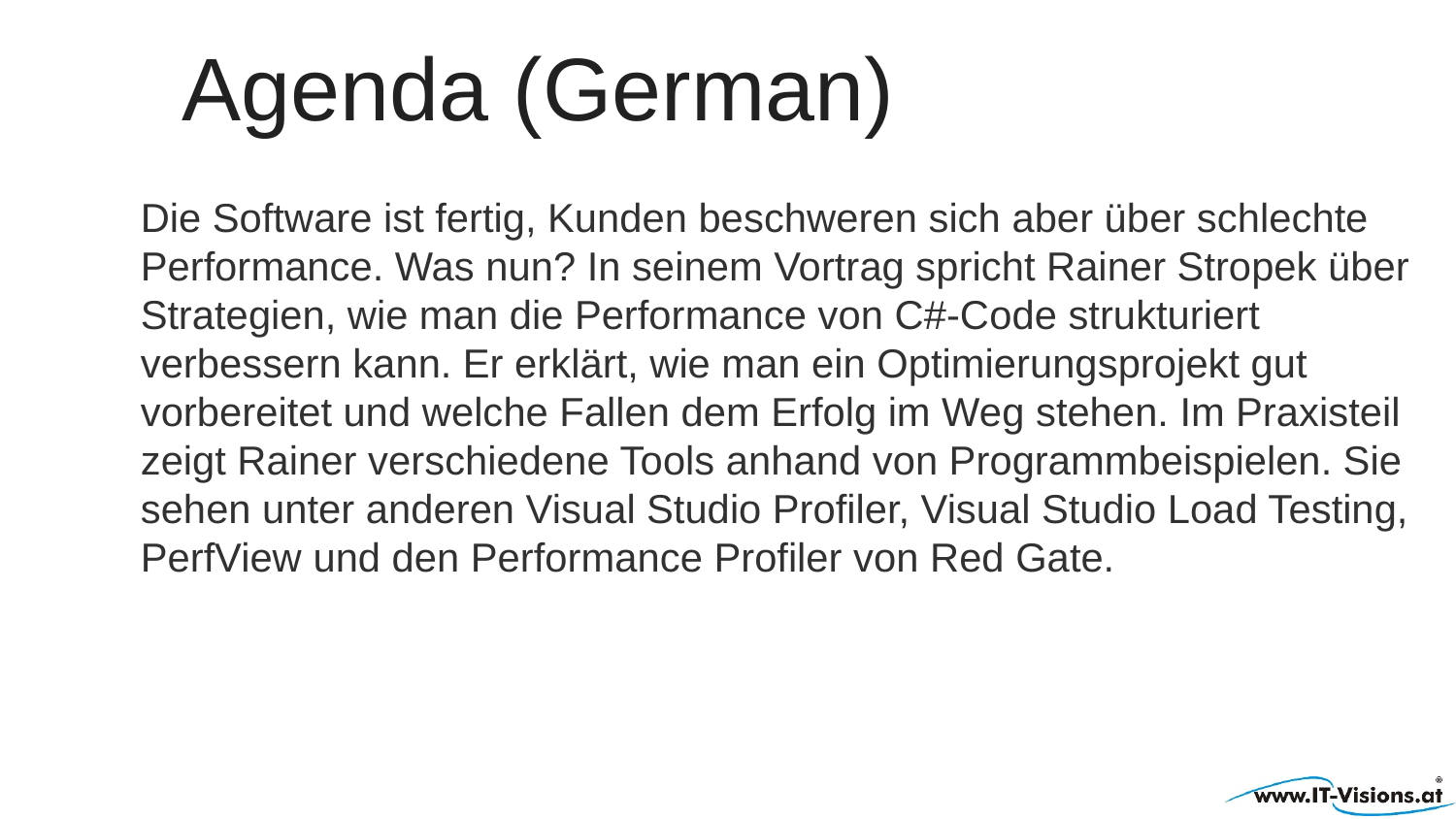

# Agenda (German)
Die Software ist fertig, Kunden beschweren sich aber über schlechte Performance. Was nun? In seinem Vortrag spricht Rainer Stropek über Strategien, wie man die Performance von C#-Code strukturiert verbessern kann. Er erklärt, wie man ein Optimierungsprojekt gut vorbereitet und welche Fallen dem Erfolg im Weg stehen. Im Praxisteil zeigt Rainer verschiedene Tools anhand von Programmbeispielen. Sie sehen unter anderen Visual Studio Profiler, Visual Studio Load Testing, PerfView und den Performance Profiler von Red Gate.